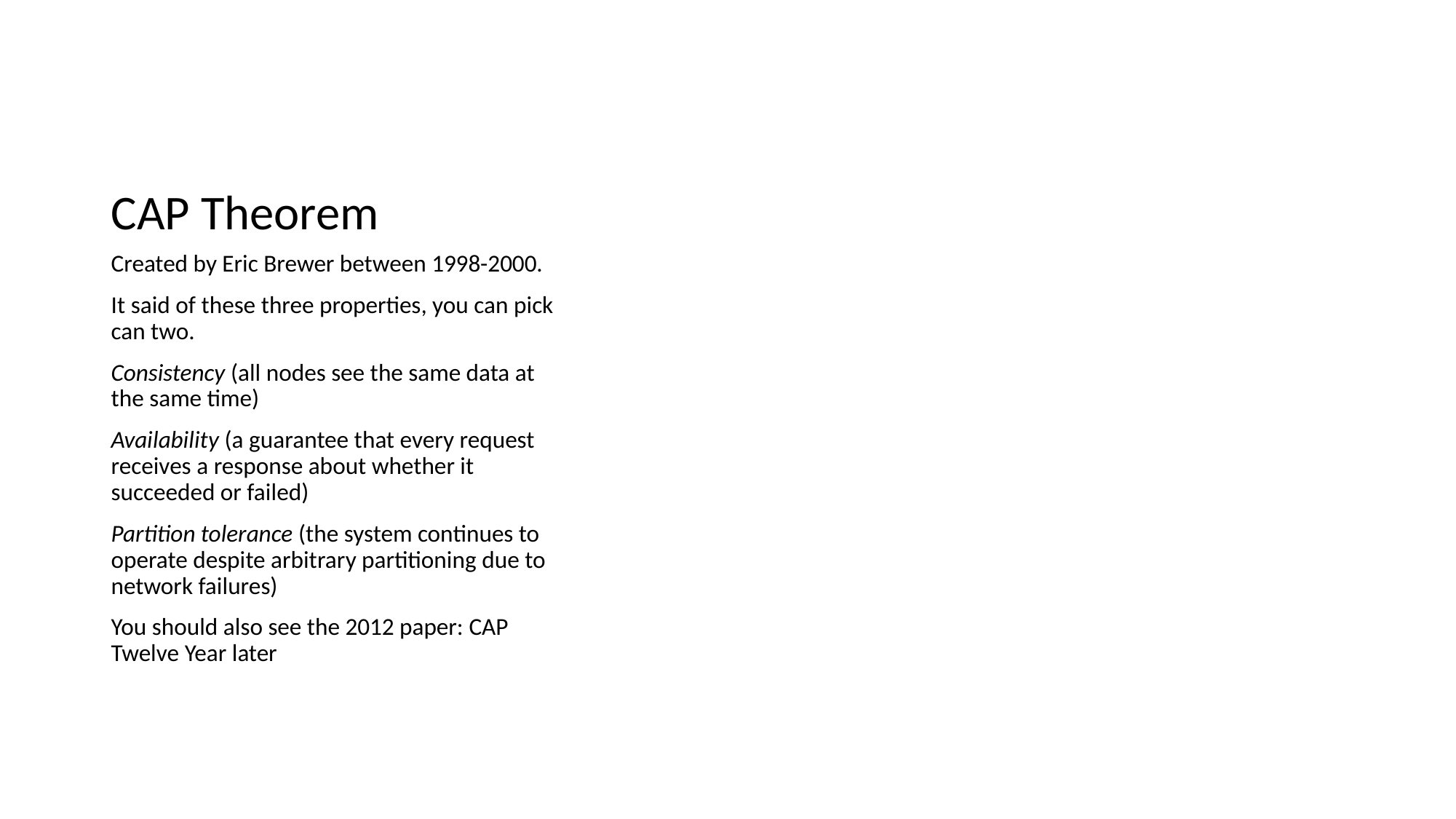

# CAP Theorem

Created by Eric Brewer between 1998-2000.
It said of these three properties, you can pick can two.
Consistency (all nodes see the same data at the same time)
Availability (a guarantee that every request receives a response about whether it succeeded or failed)
Partition tolerance (the system continues to operate despite arbitrary partitioning due to network failures)
You should also see the 2012 paper: CAP Twelve Year later